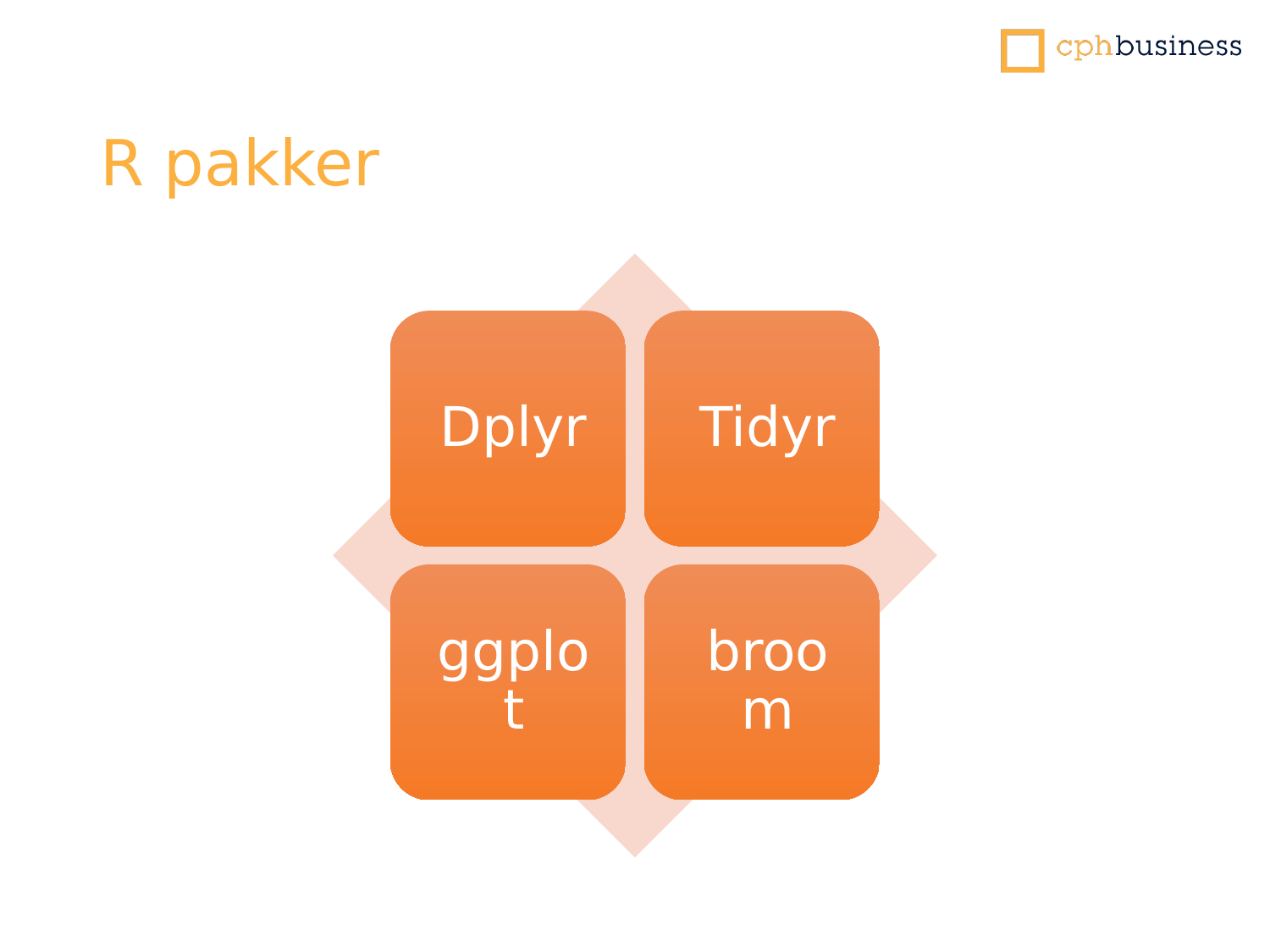

# R pakker
Dplyr
Tidyr
ggplot
broom